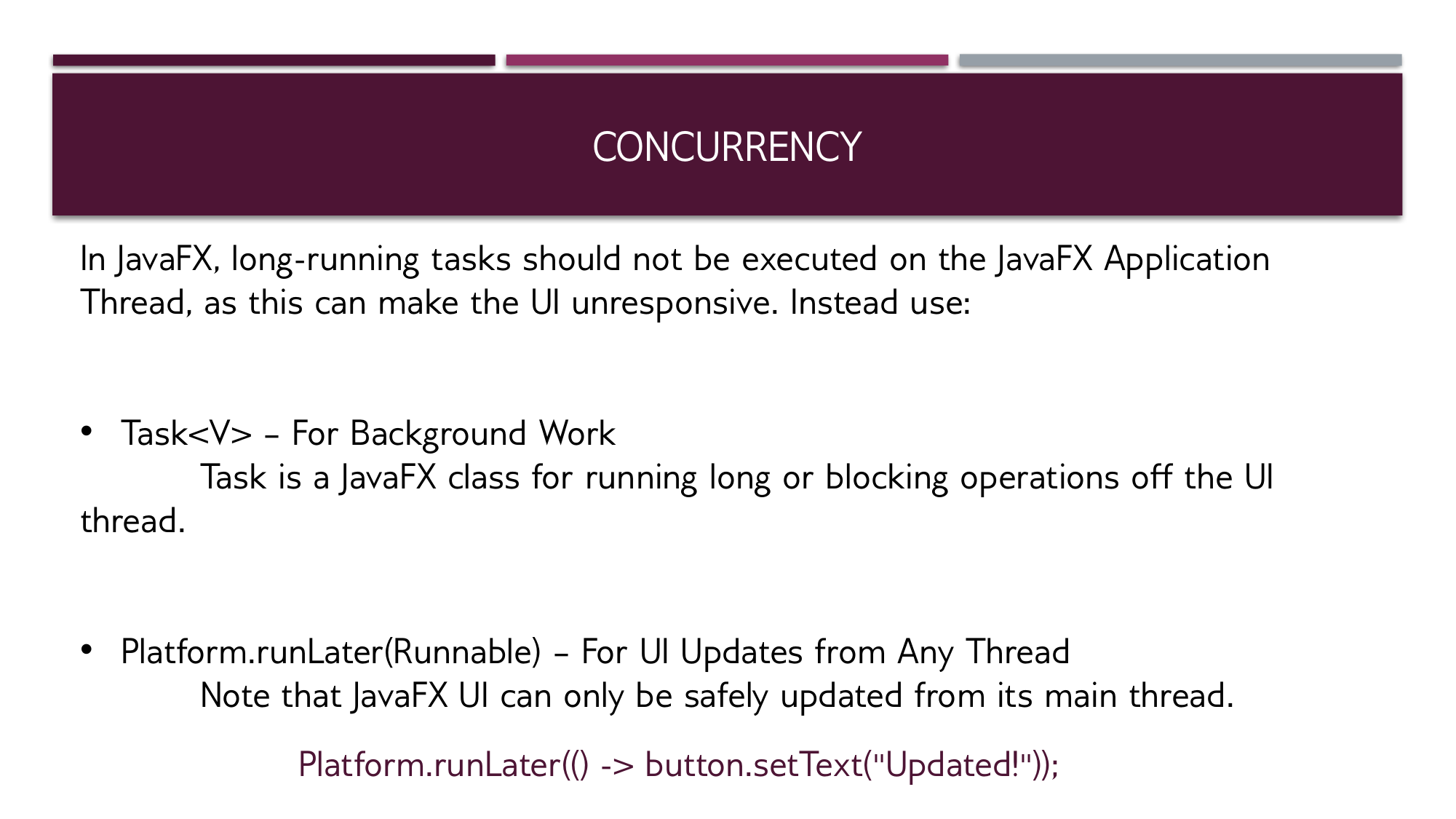

# Concurrency
In JavaFX, long-running tasks should not be executed on the JavaFX Application Thread, as this can make the UI unresponsive. Instead use:

Task<V> – For Background Work
 	 Task is a JavaFX class for running long or blocking operations off the UI thread.

Platform.runLater(Runnable) – For UI Updates from Any Thread
 	 Note that JavaFX UI can only be safely updated from its main thread.

		Platform.runLater(() -> button.setText("Updated!"));